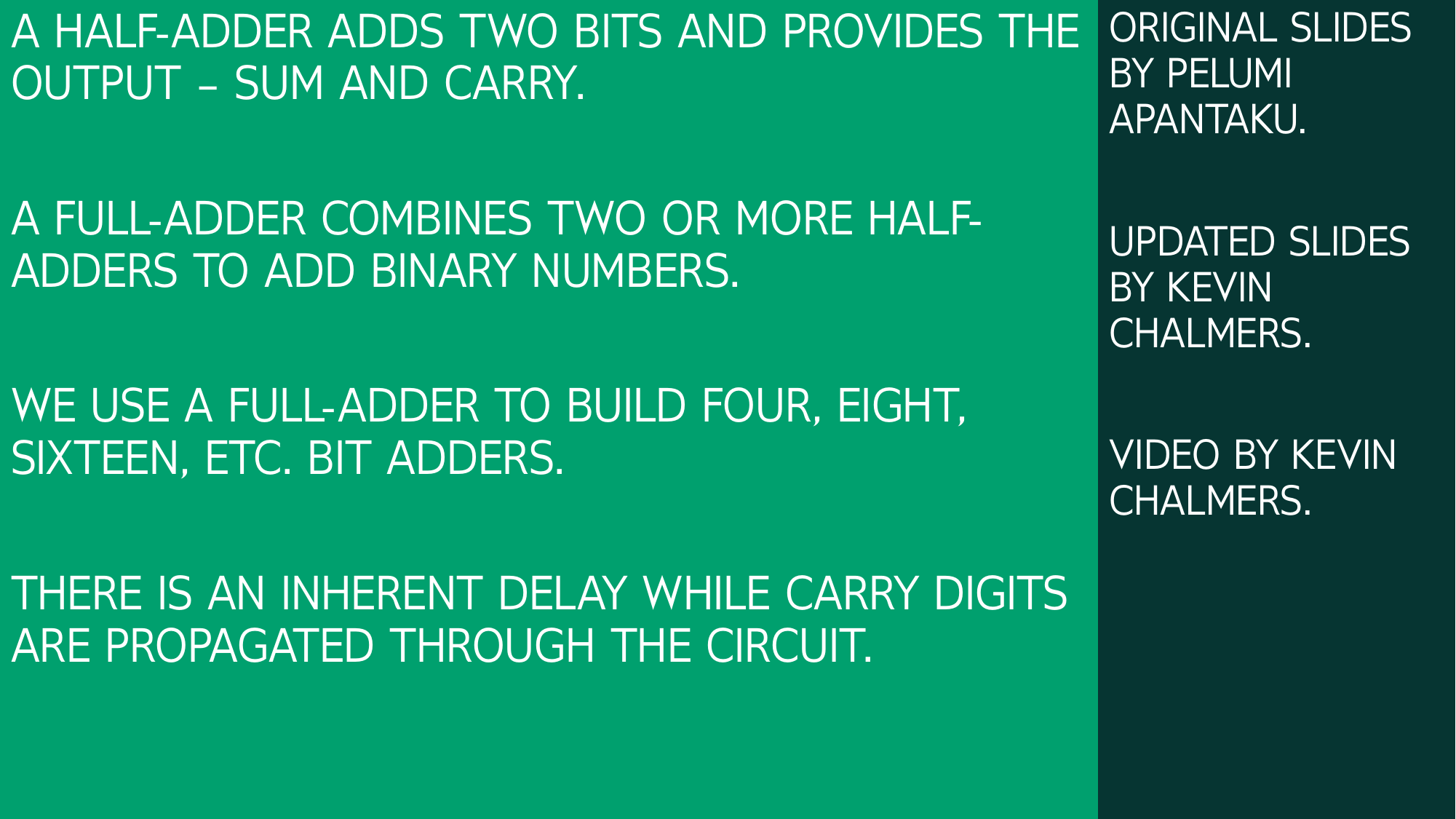

A half-adder adds two bits and provides the output – sum and carry.

A full-adder combines two or more half-adders to add binary numbers.

We use a full-adder to build four, eight, sixteen, etc. bit adders.

There is an inherent delay while carry digits are propagated through the circuit.
Original Slides By Pelumi Apantaku.

Updated Slides by Kevin Chalmers.

Video By Kevin Chalmers.